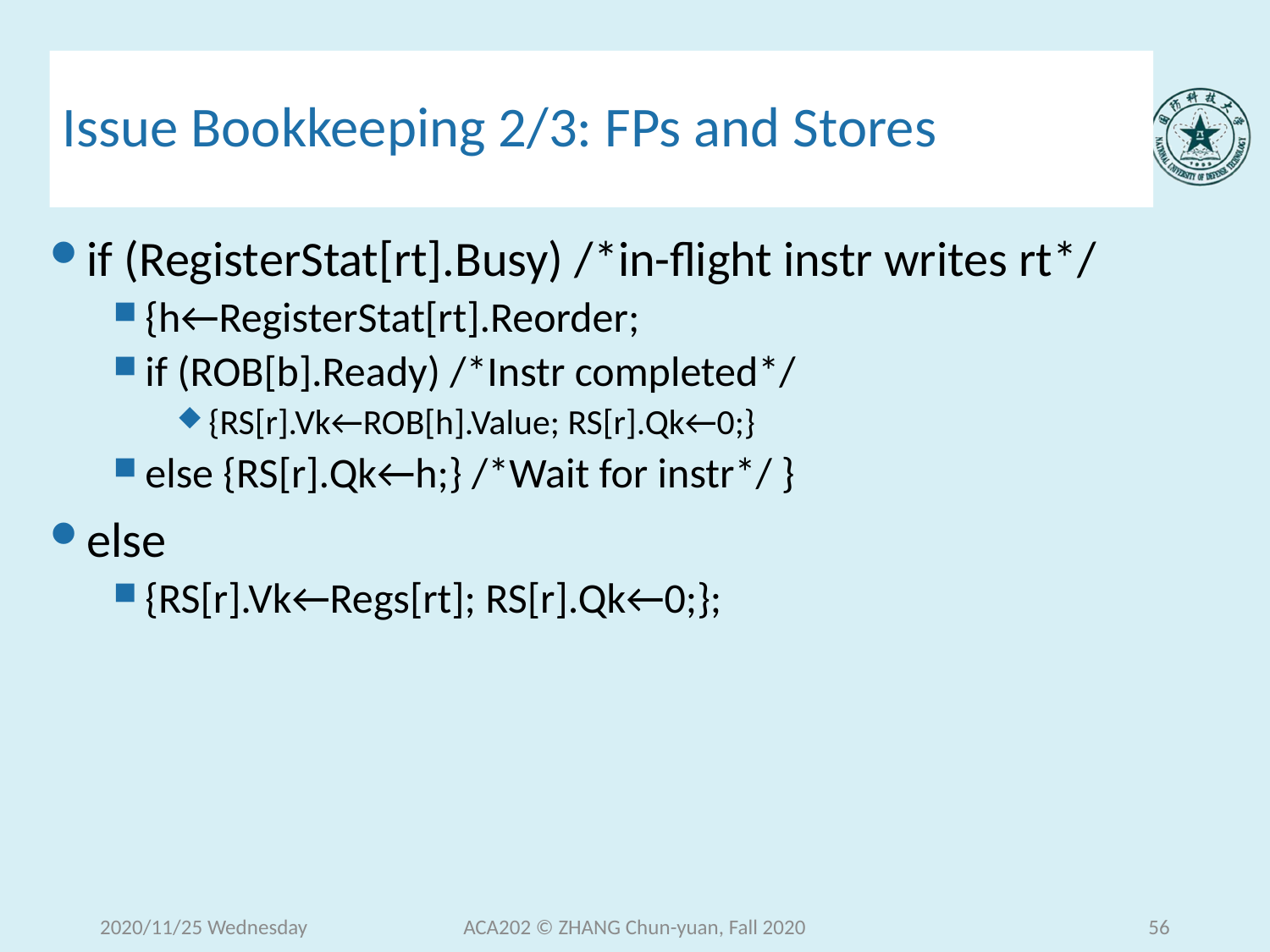

# Issue Bookkeeping 2/3: FPs and Stores
if (RegisterStat[rt].Busy) /*in-flight instr writes rt*/
{h←RegisterStat[rt].Reorder;
if (ROB[b].Ready) /*Instr completed*/
{RS[r].Vk←ROB[h].Value; RS[r].Qk←0;}
else {RS[r].Qk←h;} /*Wait for instr*/ }
else
{RS[r].Vk←Regs[rt]; RS[r].Qk←0;};
2020/11/25 Wednesday
ACA202 © ZHANG Chun-yuan, Fall 2020
56